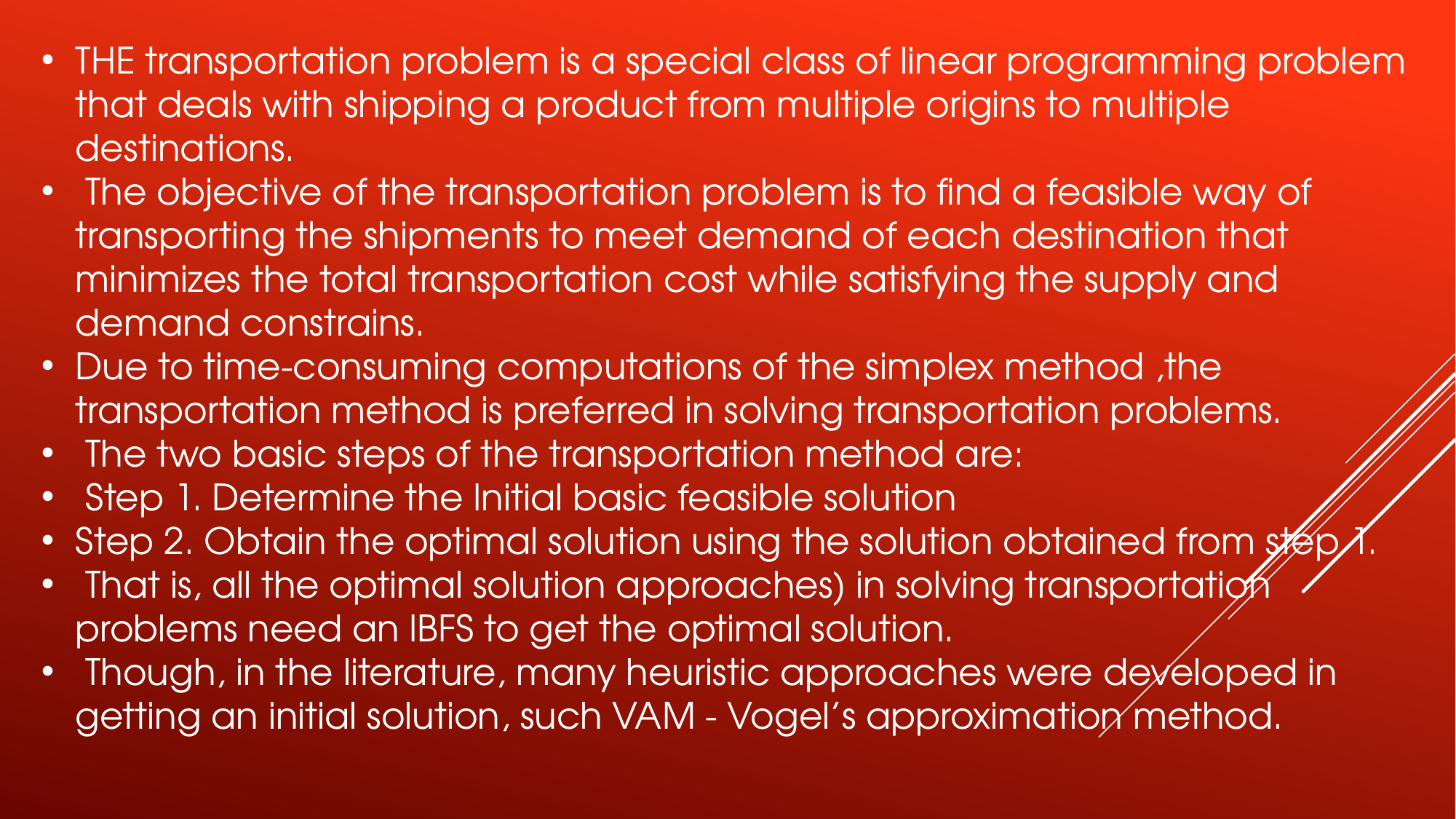

THE transportation problem is a special class of linear programming problem that deals with shipping a product from multiple origins to multiple destinations.
 The objective of the transportation problem is to find a feasible way of transporting the shipments to meet demand of each destination that minimizes the total transportation cost while satisfying the supply and demand constrains.
Due to time-consuming computations of the simplex method ,the transportation method is preferred in solving transportation problems.
 The two basic steps of the transportation method are:
 Step 1. Determine the Initial basic feasible solution
Step 2. Obtain the optimal solution using the solution obtained from step 1.
 That is, all the optimal solution approaches) in solving transportation problems need an IBFS to get the optimal solution.
 Though, in the literature, many heuristic approaches were developed in getting an initial solution, such VAM - Vogel’s approximation method.